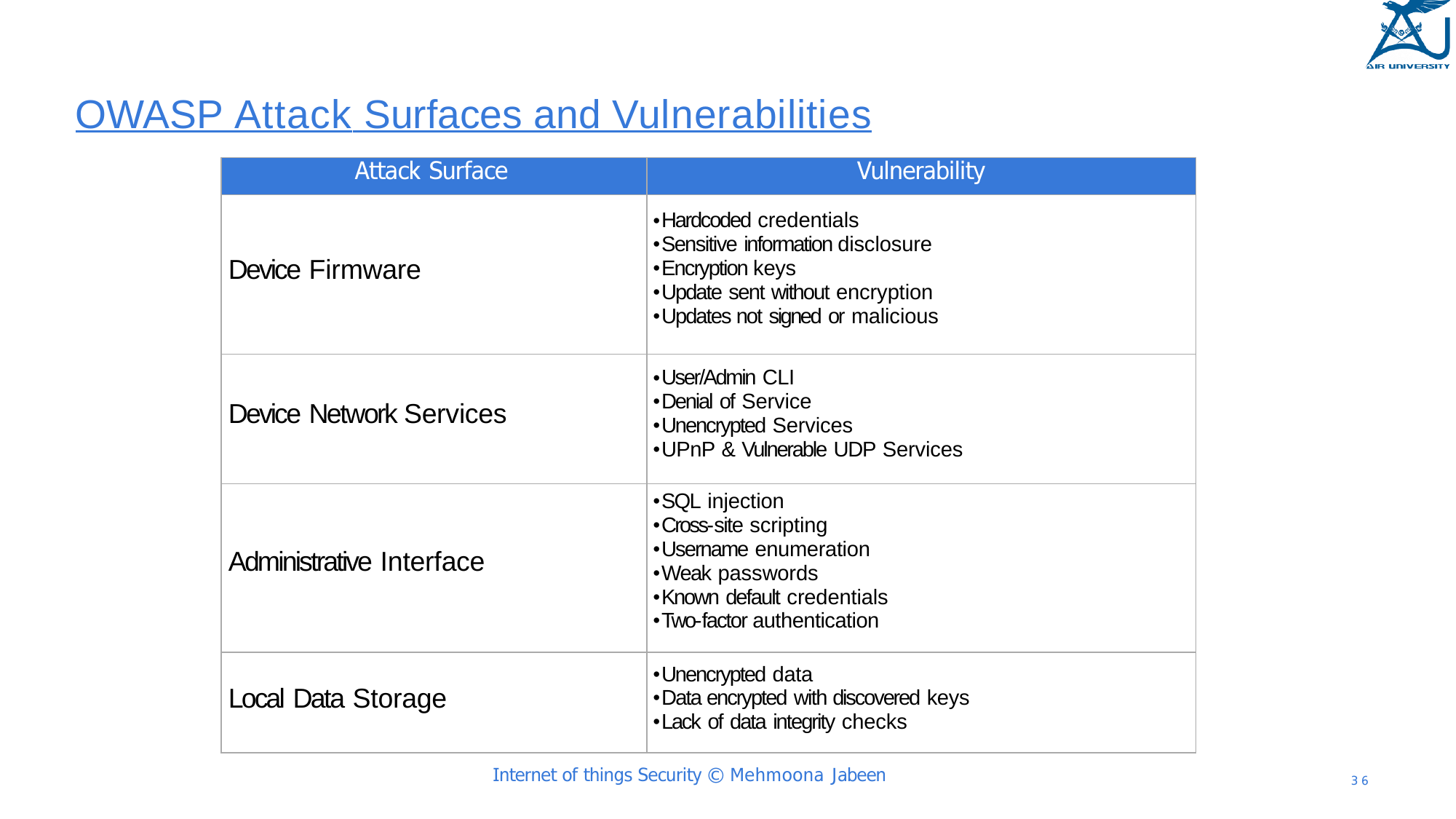

# OWASP Attack Surfaces and Vulnerabilities
| Attack Surface | Vulnerability |
| --- | --- |
| Device Firmware | Hardcoded credentials Sensitive information disclosure Encryption keys Update sent without encryption Updates not signed or malicious |
| Device Network Services | User/Admin CLI Denial of Service Unencrypted Services UPnP & Vulnerable UDP Services |
| Administrative Interface | SQL injection Cross-site scripting Username enumeration Weak passwords Known default credentials Two-factor authentication |
| Local Data Storage | Unencrypted data Data encrypted with discovered keys Lack of data integrity checks |
Internet of things Security © Mehmoona Jabeen
3 6